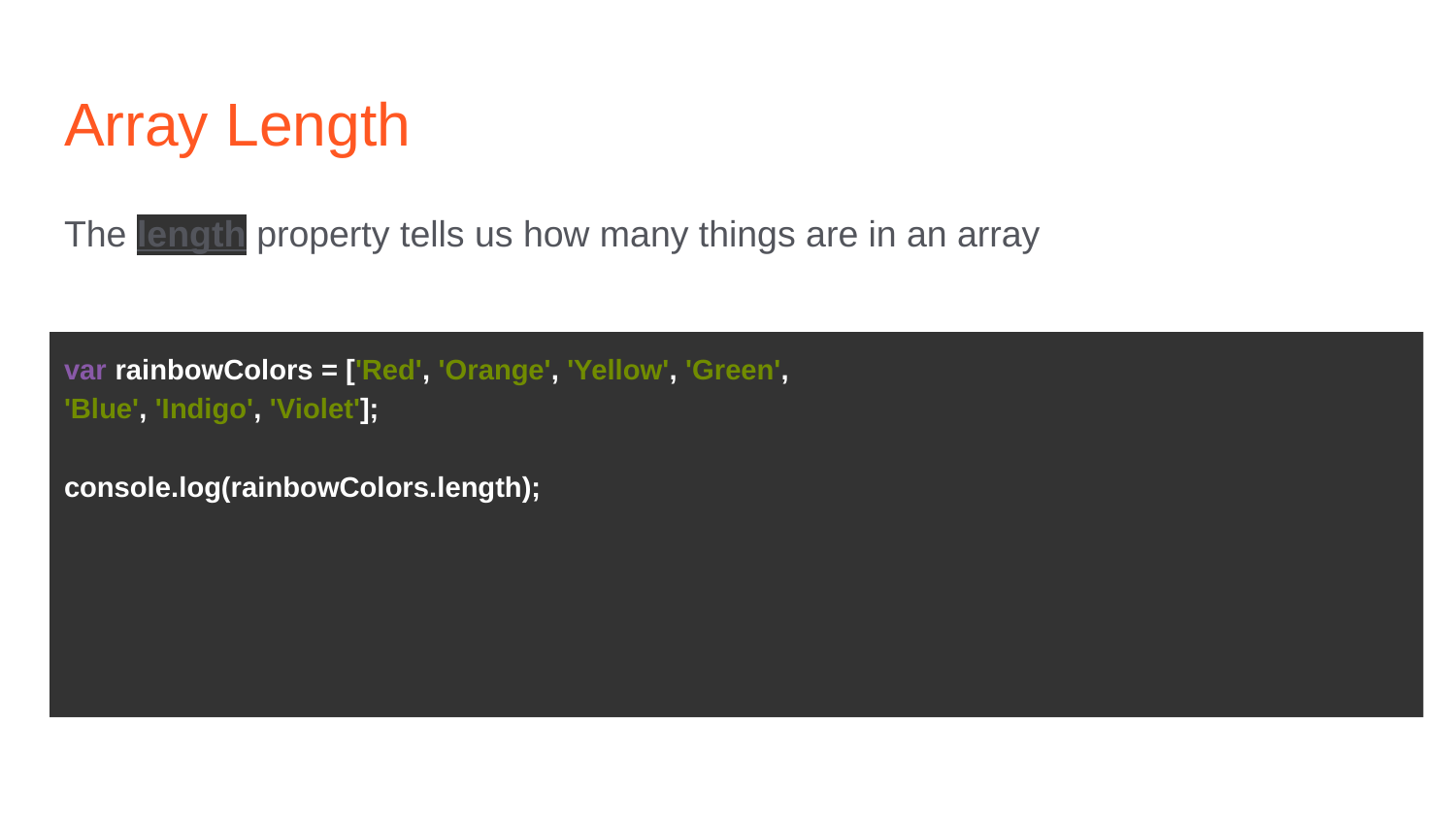

# Array Length
The length property tells us how many things are in an array
var rainbowColors = ['Red', 'Orange', 'Yellow', 'Green',
'Blue', 'Indigo', 'Violet'];
console.log(rainbowColors.length);